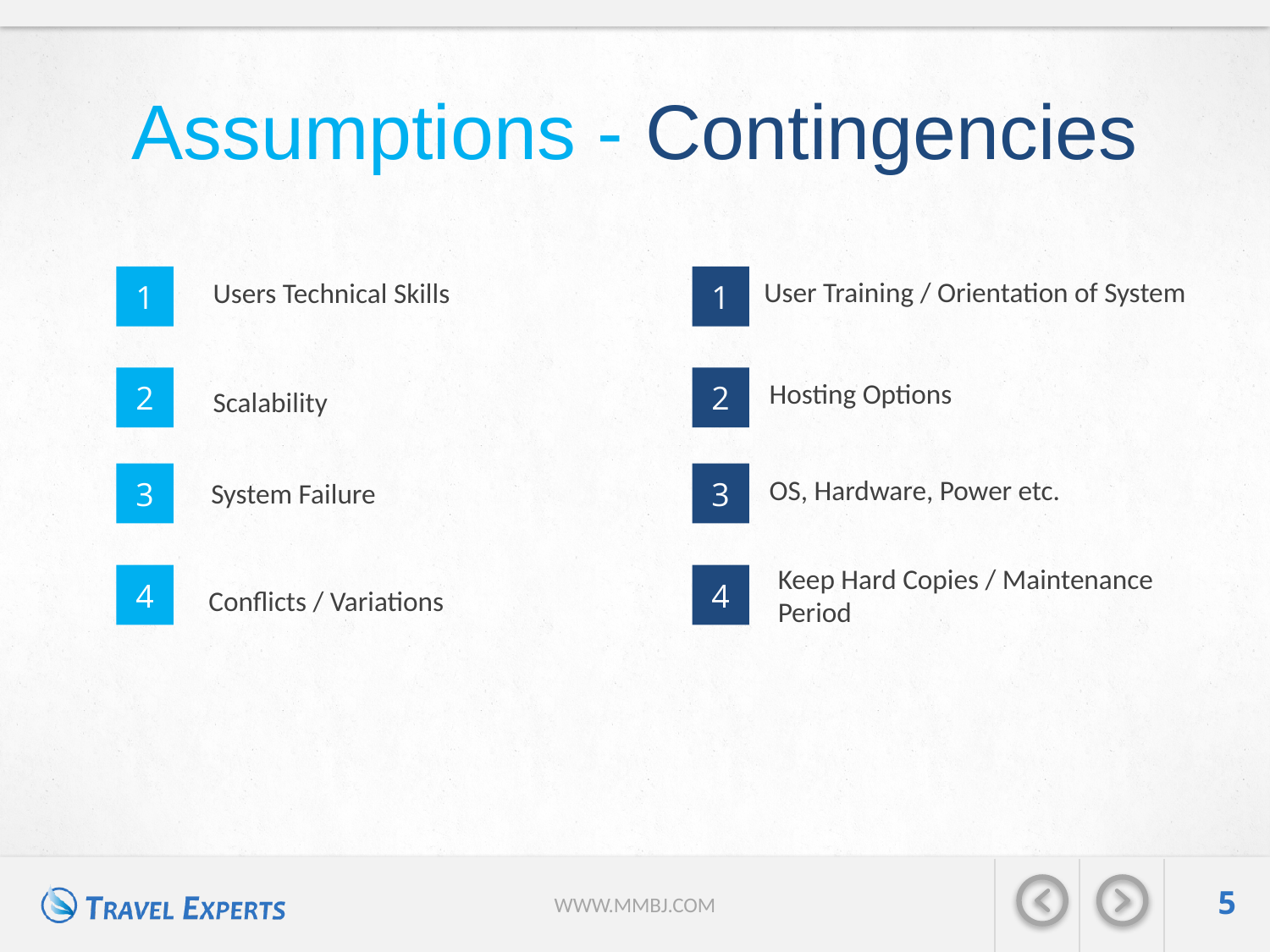

# Assumptions - Contingencies
User Training / Orientation of System
Users Technical Skills
1
1
Hosting Options
Scalability
2
2
OS, Hardware, Power etc.
System Failure
3
3
Keep Hard Copies / Maintenance Period
Conflicts / Variations
4
4
5
WWW.MMBJ.COM